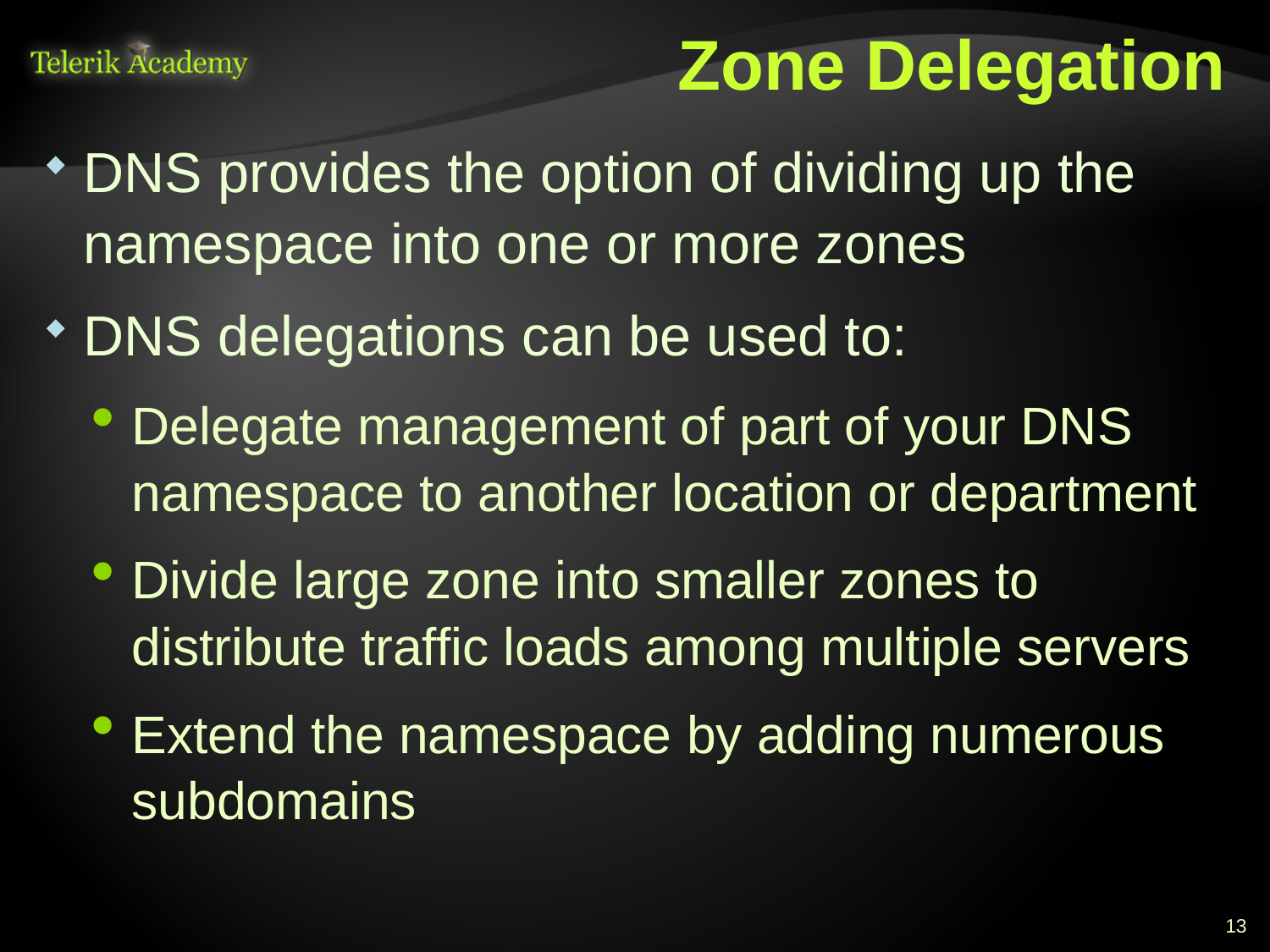

# Zone Delegation
DNS provides the option of dividing up the namespace into one or more zones
DNS delegations can be used to:
Delegate management of part of your DNS namespace to another location or department
Divide large zone into smaller zones to distribute traffic loads among multiple servers
Extend the namespace by adding numerous subdomains
13